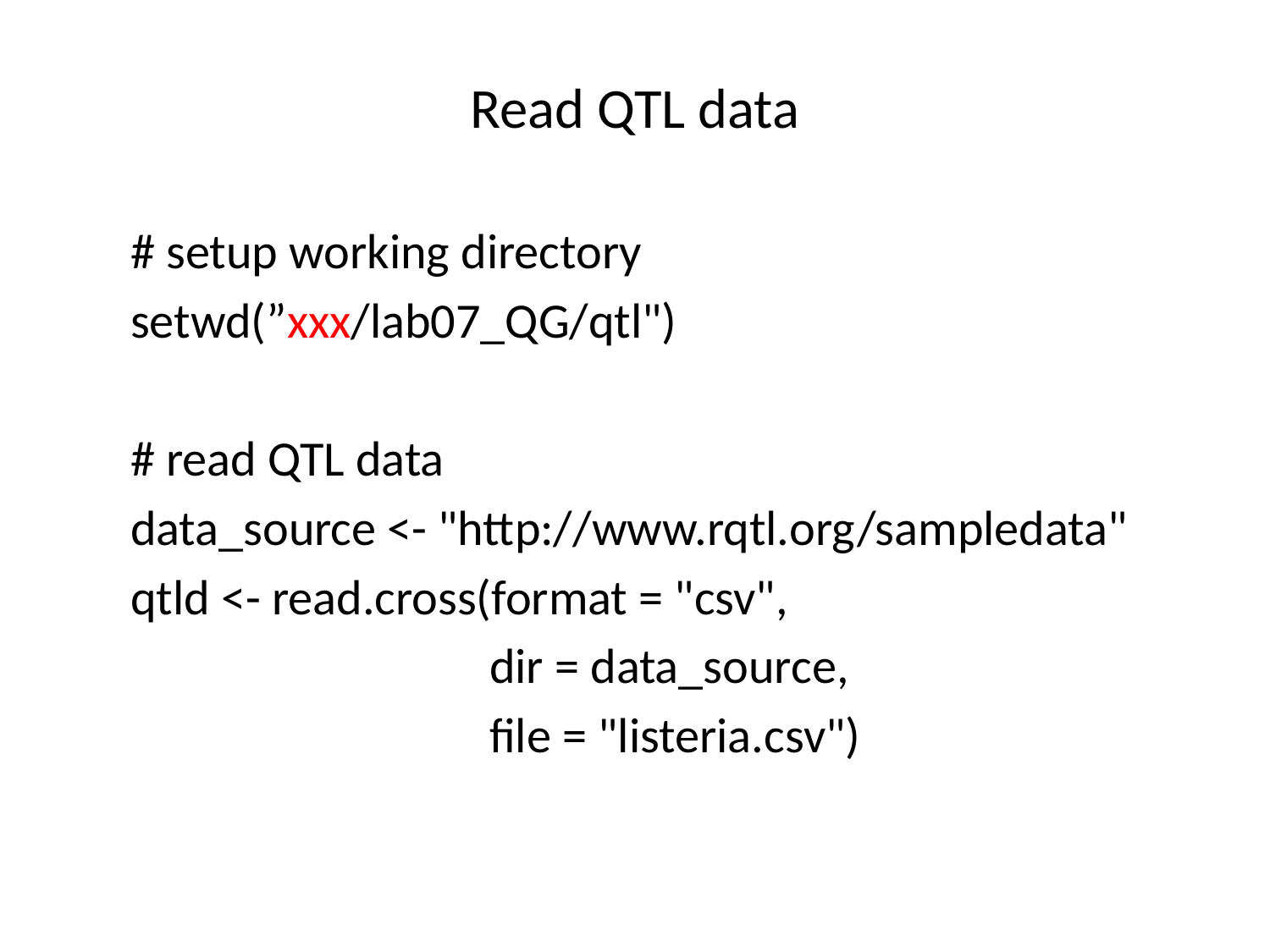

# Read QTL data
# setup working directory
setwd(”xxx/lab07_QG/qtl")

# read QTL data
data_source <- "http://www.rqtl.org/sampledata"
qtld <- read.cross(format = "csv",
                                dir = data_source,
                                file = "listeria.csv")